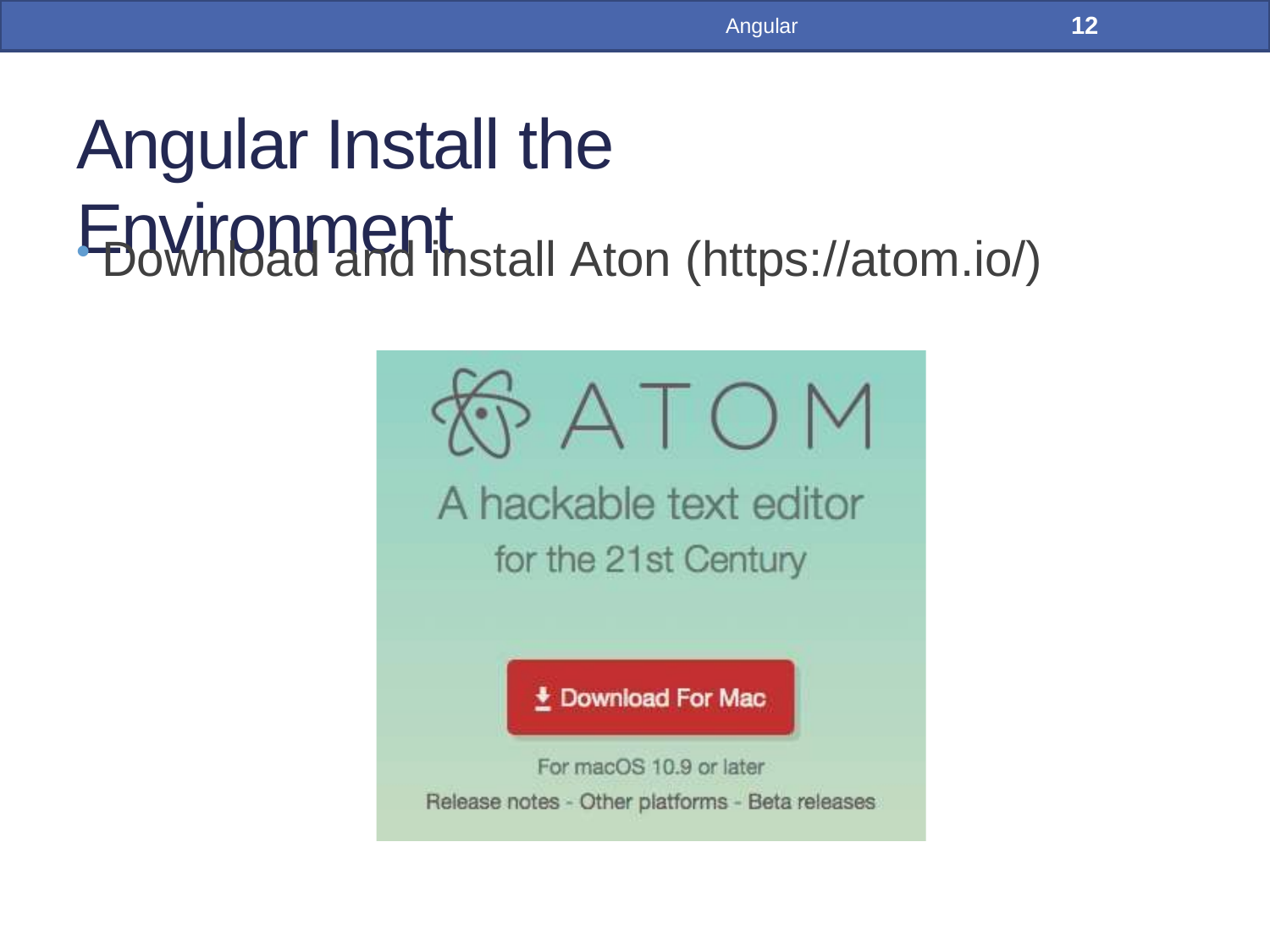

12
Angular
# Angular Install the Environment
Download and install Aton (https://atom.io/)